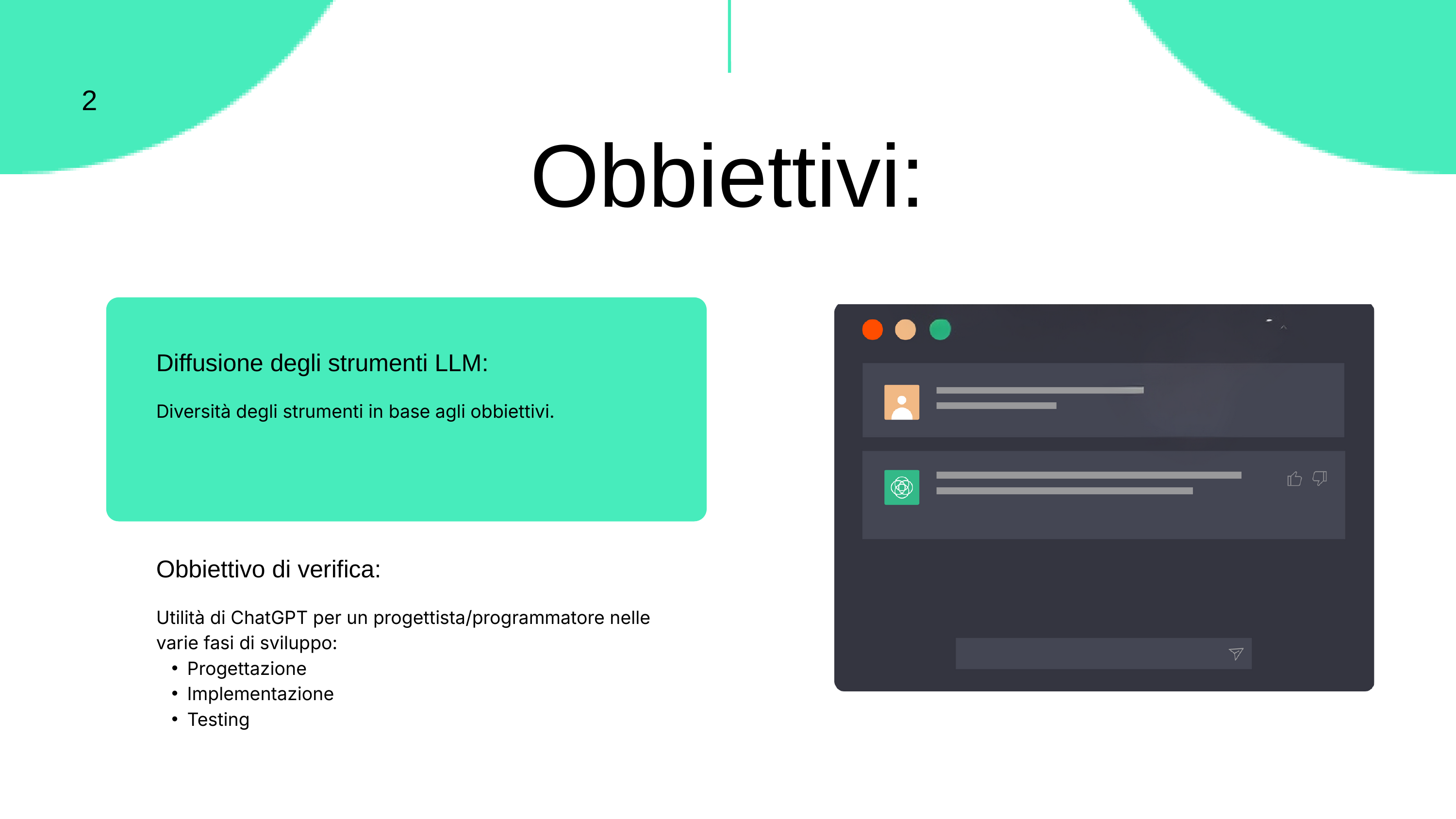

2
Obbiettivi:

Diffusione degli strumenti LLM:
Diversità degli strumenti in base agli obbiettivi.
Obbiettivo di verifica:
Utilità di ChatGPT per un progettista/programmatore nelle varie fasi di sviluppo:
Progettazione
Implementazione
Testing